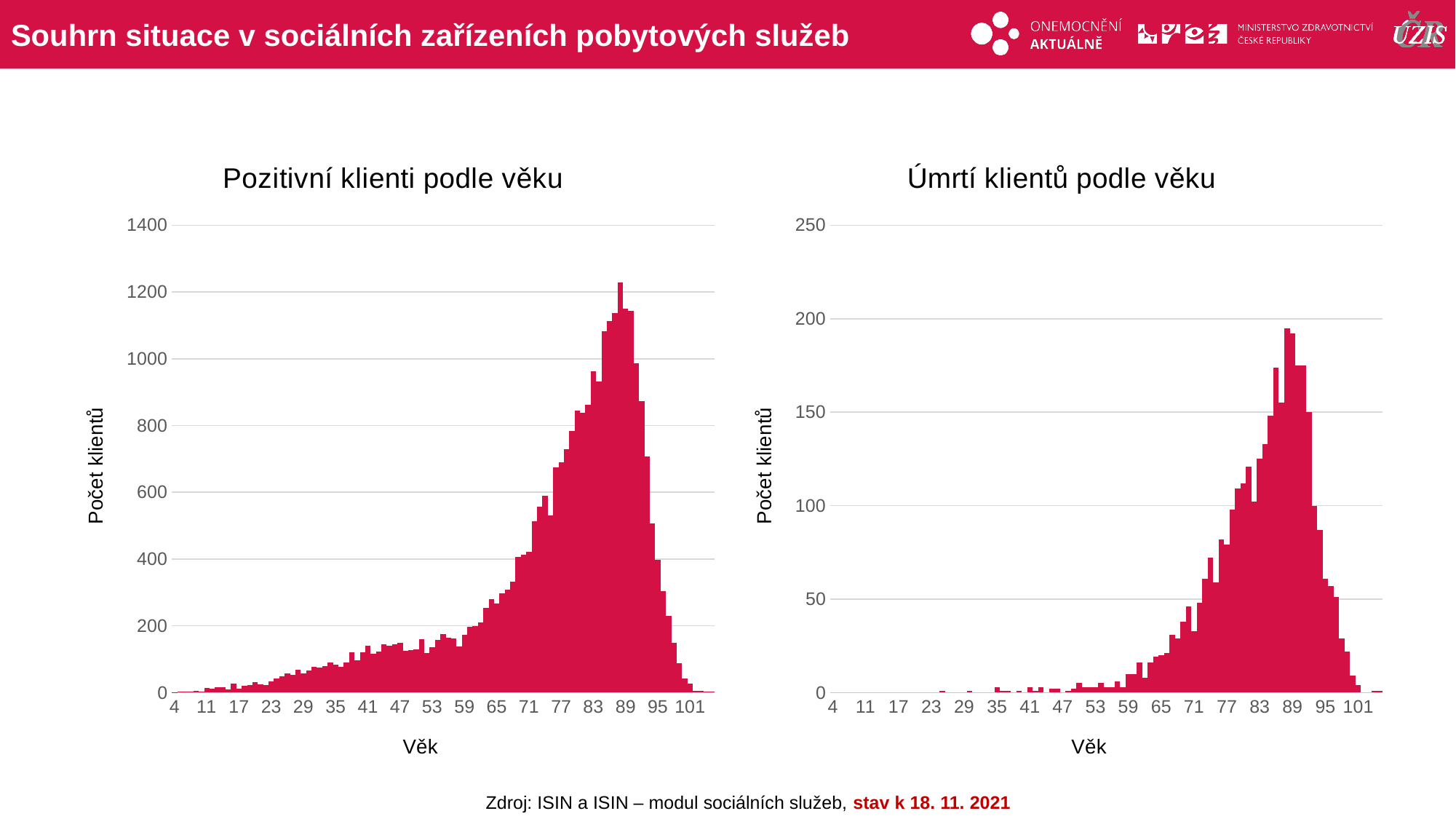

# Souhrn situace v sociálních zařízeních pobytových služeb

### Chart: Úmrtí klientů podle věku

| Category | Počet klientů |
|---|---|
| 4 | 0.0 |
| 6 | 0.0 |
| 7 | 0.0 |
| 8 | 0.0 |
| 9 | 0.0 |
| 10 | 0.0 |
| 11 | 0.0 |
| 12 | 0.0 |
| 13 | 0.0 |
| 14 | 0.0 |
| 15 | 0.0 |
| 16 | 0.0 |
| 17 | 0.0 |
| 18 | 0.0 |
| 19 | 0.0 |
| 20 | 0.0 |
| 21 | 0.0 |
| 22 | 0.0 |
| 23 | 0.0 |
| 24 | 0.0 |
| 25 | 1.0 |
| 26 | 0.0 |
| 27 | 0.0 |
| 28 | 0.0 |
| 29 | 0.0 |
| 30 | 1.0 |
| 31 | 0.0 |
| 32 | 0.0 |
| 33 | 0.0 |
| 34 | 0.0 |
| 35 | 3.0 |
| 36 | 1.0 |
| 37 | 1.0 |
| 38 | 0.0 |
| 39 | 1.0 |
| 40 | 0.0 |
| 41 | 3.0 |
| 42 | 1.0 |
| 43 | 3.0 |
| 44 | 0.0 |
| 45 | 2.0 |
| 46 | 2.0 |
| 47 | 0.0 |
| 48 | 1.0 |
| 49 | 2.0 |
| 50 | 5.0 |
| 51 | 3.0 |
| 52 | 3.0 |
| 53 | 3.0 |
| 54 | 5.0 |
| 55 | 3.0 |
| 56 | 3.0 |
| 57 | 6.0 |
| 58 | 3.0 |
| 59 | 10.0 |
| 60 | 10.0 |
| 61 | 16.0 |
| 62 | 8.0 |
| 63 | 16.0 |
| 64 | 19.0 |
| 65 | 20.0 |
| 66 | 21.0 |
| 67 | 31.0 |
| 68 | 29.0 |
| 69 | 38.0 |
| 70 | 46.0 |
| 71 | 33.0 |
| 72 | 48.0 |
| 73 | 61.0 |
| 74 | 72.0 |
| 75 | 59.0 |
| 76 | 82.0 |
| 77 | 79.0 |
| 78 | 98.0 |
| 79 | 109.0 |
| 80 | 112.0 |
| 81 | 121.0 |
| 82 | 102.0 |
| 83 | 125.0 |
| 84 | 133.0 |
| 85 | 148.0 |
| 86 | 174.0 |
| 87 | 155.0 |
| 88 | 195.0 |
| 89 | 192.0 |
| 90 | 175.0 |
| 91 | 175.0 |
| 92 | 150.0 |
| 93 | 100.0 |
| 94 | 87.0 |
| 95 | 61.0 |
| 96 | 57.0 |
| 97 | 51.0 |
| 98 | 29.0 |
| 99 | 22.0 |
| 100 | 9.0 |
| 101 | 4.0 |
| 102 | 0.0 |
| 103 | 0.0 |
| 104 | 1.0 |
| 107 | 1.0 |

### Chart: Pozitivní klienti podle věku

| Category | Sloupec2 |
|---|---|
| 4 | 1.0 |
| 6 | 2.0 |
| 7 | 3.0 |
| 8 | 3.0 |
| 9 | 6.0 |
| 10 | 2.0 |
| 11 | 13.0 |
| 12 | 12.0 |
| 13 | 17.0 |
| 14 | 17.0 |
| 15 | 10.0 |
| 16 | 27.0 |
| 17 | 12.0 |
| 18 | 20.0 |
| 19 | 22.0 |
| 20 | 32.0 |
| 21 | 24.0 |
| 22 | 23.0 |
| 23 | 34.0 |
| 24 | 41.0 |
| 25 | 48.0 |
| 26 | 57.0 |
| 27 | 52.0 |
| 28 | 68.0 |
| 29 | 57.0 |
| 30 | 67.0 |
| 31 | 78.0 |
| 32 | 74.0 |
| 33 | 79.0 |
| 34 | 90.0 |
| 35 | 83.0 |
| 36 | 76.0 |
| 37 | 89.0 |
| 38 | 120.0 |
| 39 | 97.0 |
| 40 | 121.0 |
| 41 | 140.0 |
| 42 | 117.0 |
| 43 | 123.0 |
| 44 | 145.0 |
| 45 | 141.0 |
| 46 | 144.0 |
| 47 | 148.0 |
| 48 | 124.0 |
| 49 | 128.0 |
| 50 | 130.0 |
| 51 | 159.0 |
| 52 | 118.0 |
| 53 | 135.0 |
| 54 | 158.0 |
| 55 | 175.0 |
| 56 | 164.0 |
| 57 | 161.0 |
| 58 | 138.0 |
| 59 | 172.0 |
| 60 | 197.0 |
| 61 | 200.0 |
| 62 | 209.0 |
| 63 | 254.0 |
| 64 | 280.0 |
| 65 | 267.0 |
| 66 | 297.0 |
| 67 | 309.0 |
| 68 | 333.0 |
| 69 | 407.0 |
| 70 | 412.0 |
| 71 | 421.0 |
| 72 | 514.0 |
| 73 | 556.0 |
| 74 | 590.0 |
| 75 | 531.0 |
| 76 | 674.0 |
| 77 | 690.0 |
| 78 | 729.0 |
| 79 | 784.0 |
| 80 | 845.0 |
| 81 | 838.0 |
| 82 | 863.0 |
| 83 | 962.0 |
| 84 | 933.0 |
| 85 | 1082.0 |
| 86 | 1114.0 |
| 87 | 1138.0 |
| 88 | 1229.0 |
| 89 | 1151.0 |
| 90 | 1144.0 |
| 91 | 987.0 |
| 92 | 873.0 |
| 93 | 707.0 |
| 94 | 506.0 |
| 95 | 398.0 |
| 96 | 303.0 |
| 97 | 229.0 |
| 98 | 148.0 |
| 99 | 88.0 |
| 100 | 42.0 |
| 101 | 27.0 |
| 102 | 6.0 |
| 103 | 5.0 |
| 104 | 3.0 |
| 107 | 2.0 |
Zdroj: ISIN a ISIN – modul sociálních služeb, stav k 18. 11. 2021